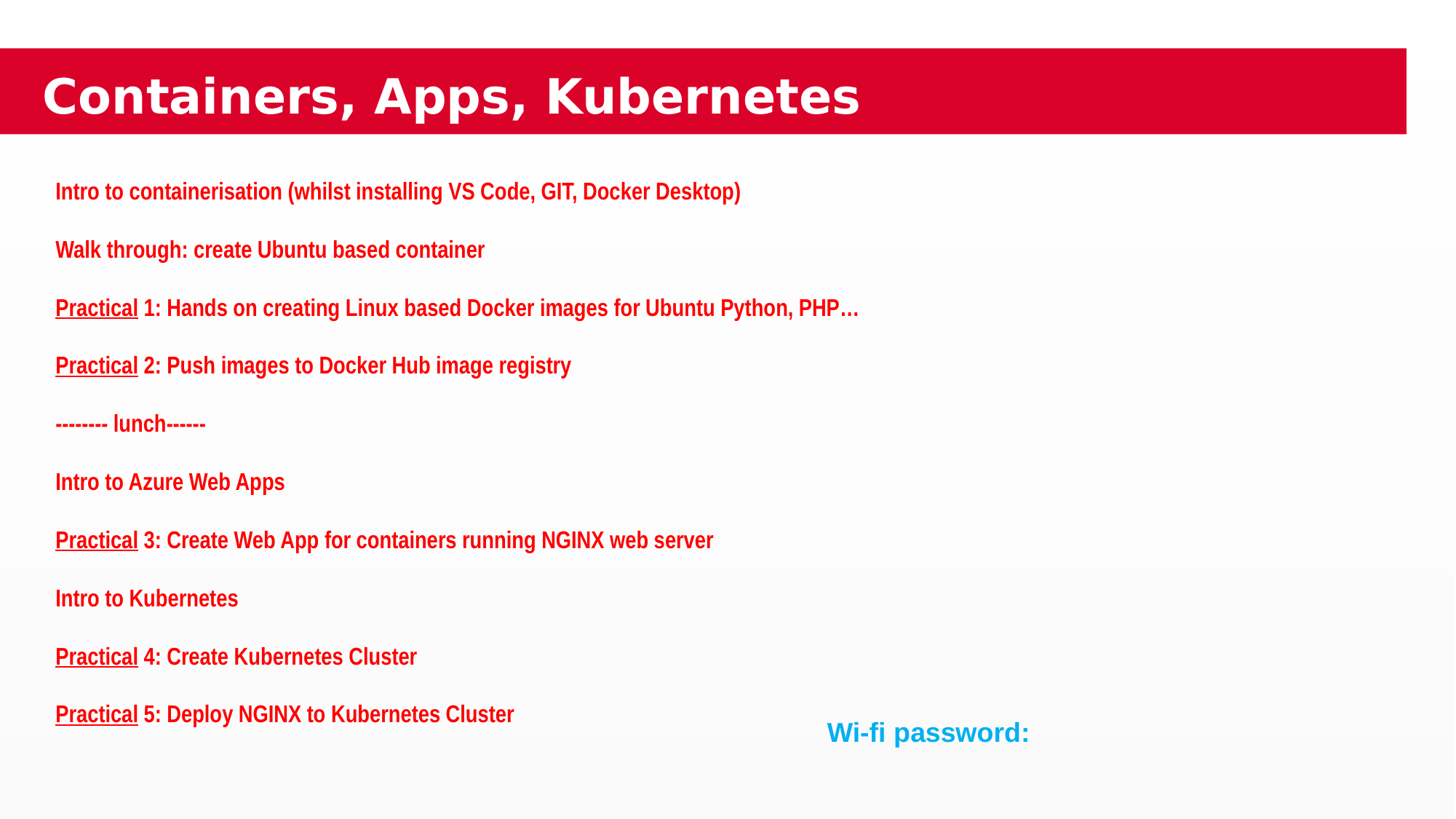

# Containers, Apps, Kubernetes

Intro to containerisation (whilst installing VS Code, GIT, Docker Desktop)

Walk through: create Ubuntu based container

Practical 1: Hands on creating Linux based Docker images for Ubuntu Python, PHP…

Practical 2: Push images to Docker Hub image registry

-------- lunch------

Intro to Azure Web Apps

Practical 3: Create Web App for containers running NGINX web server

Intro to Kubernetes

Practical 4: Create Kubernetes Cluster

Practical 5: Deploy NGINX to Kubernetes Cluster

Wi-fi password: